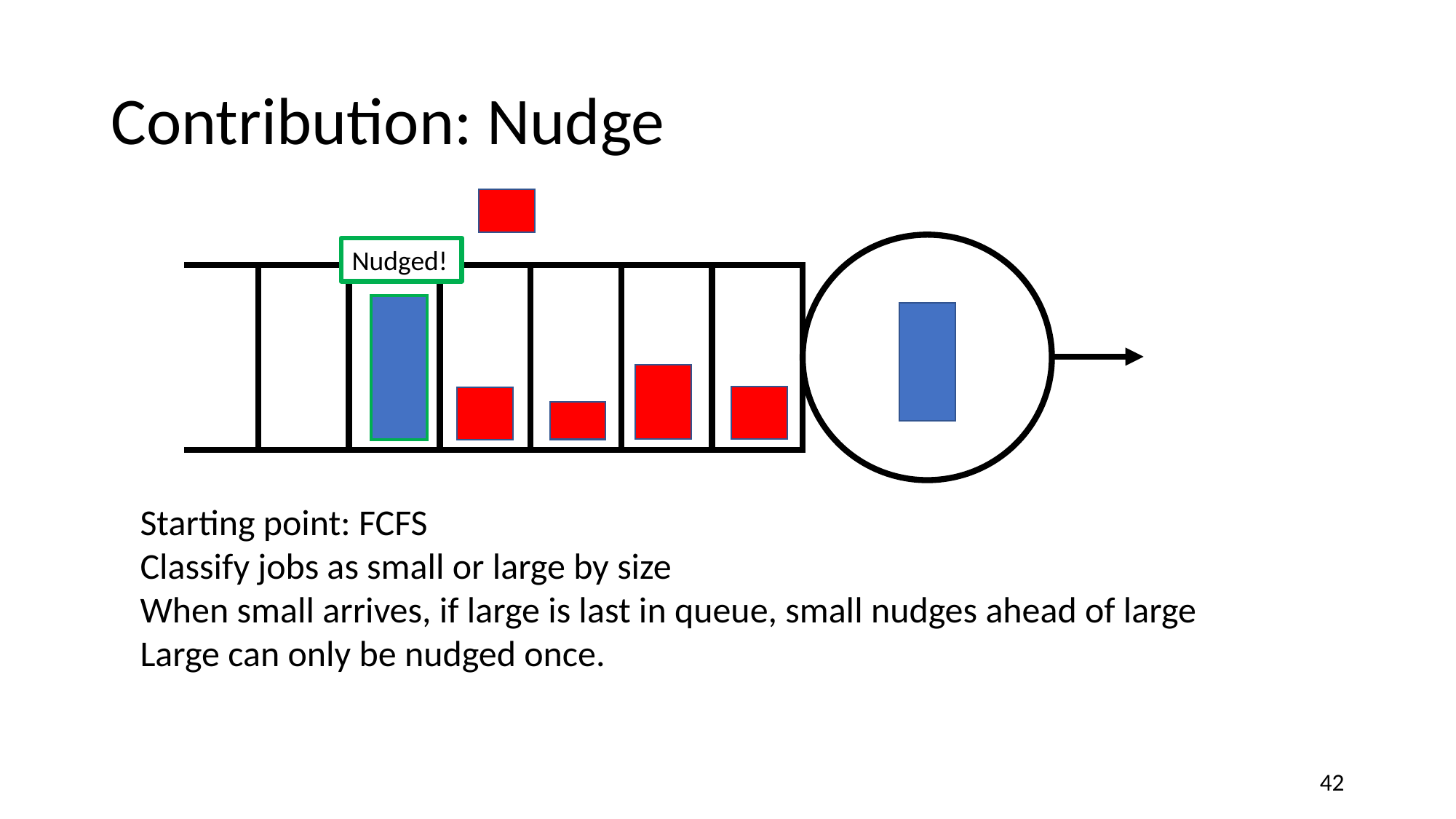

# Contribution: Nudge

Nudged!

Starting point: FCFS
Classify jobs as small or large by size
When small arrives, if large is last in queue, small nudges ahead of large
Large can only be nudged once.
42